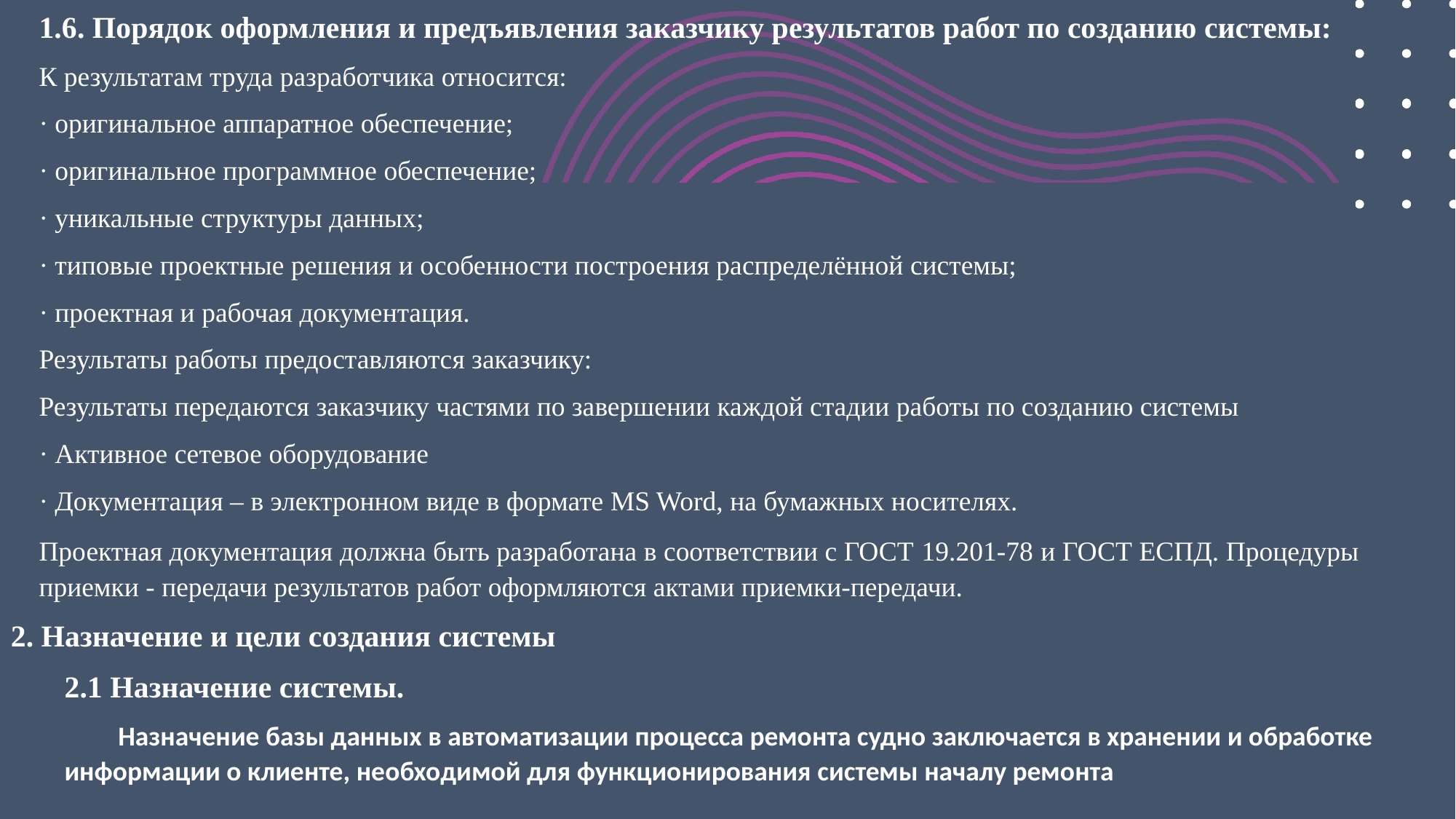

1.6. Порядок оформления и предъявления заказчику результатов работ по созданию системы:
К результатам труда разработчика относится:
· оригинальное аппаратное обеспечение;
· оригинальное программное обеспечение;
· уникальные структуры данных;
· типовые проектные решения и особенности построения распределённой системы;
· проектная и рабочая документация.
Результаты работы предоставляются заказчику:
Результаты передаются заказчику частями по завершении каждой стадии работы по созданию системы
· Активное сетевое оборудование
· Документация – в электронном виде в формате MS Word, на бумажных носителях.
Проектная документация должна быть разработана в соответствии с ГОСТ 19.201-78 и ГОСТ ЕСПД. Процедуры приемки - передачи результатов работ оформляются актами приемки-передачи.
2. Назначение и цели создания системы
2.1 Назначение системы.
Назначение базы данных в автоматизации процесса ремонта судно заключается в хранении и обработке информации о клиенте, необходимой для функционирования системы началу ремонта